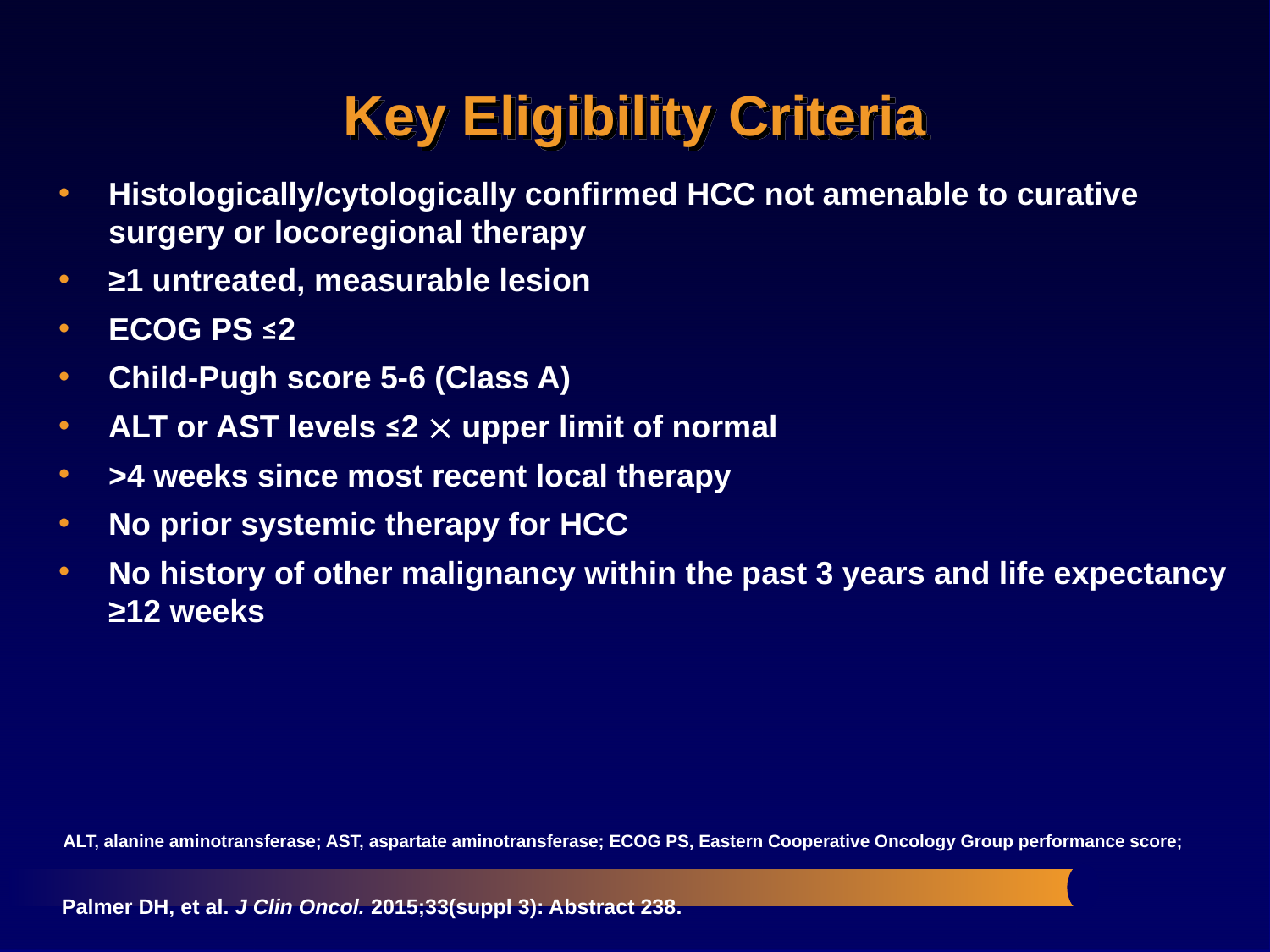

# Key Eligibility Criteria
Histologically/cytologically confirmed HCC not amenable to curative surgery or locoregional therapy
≥1 untreated, measurable lesion
ECOG PS ≤2
Child-Pugh score 5-6 (Class A)
ALT or AST levels ≤2 × upper limit of normal
>4 weeks since most recent local therapy
No prior systemic therapy for HCC
No history of other malignancy within the past 3 years and life expectancy ≥12 weeks
ALT, alanine aminotransferase; AST, aspartate aminotransferase; ECOG PS, Eastern Cooperative Oncology Group performance score;
Palmer DH, et al. J Clin Oncol. 2015;33(suppl 3): Abstract 238.